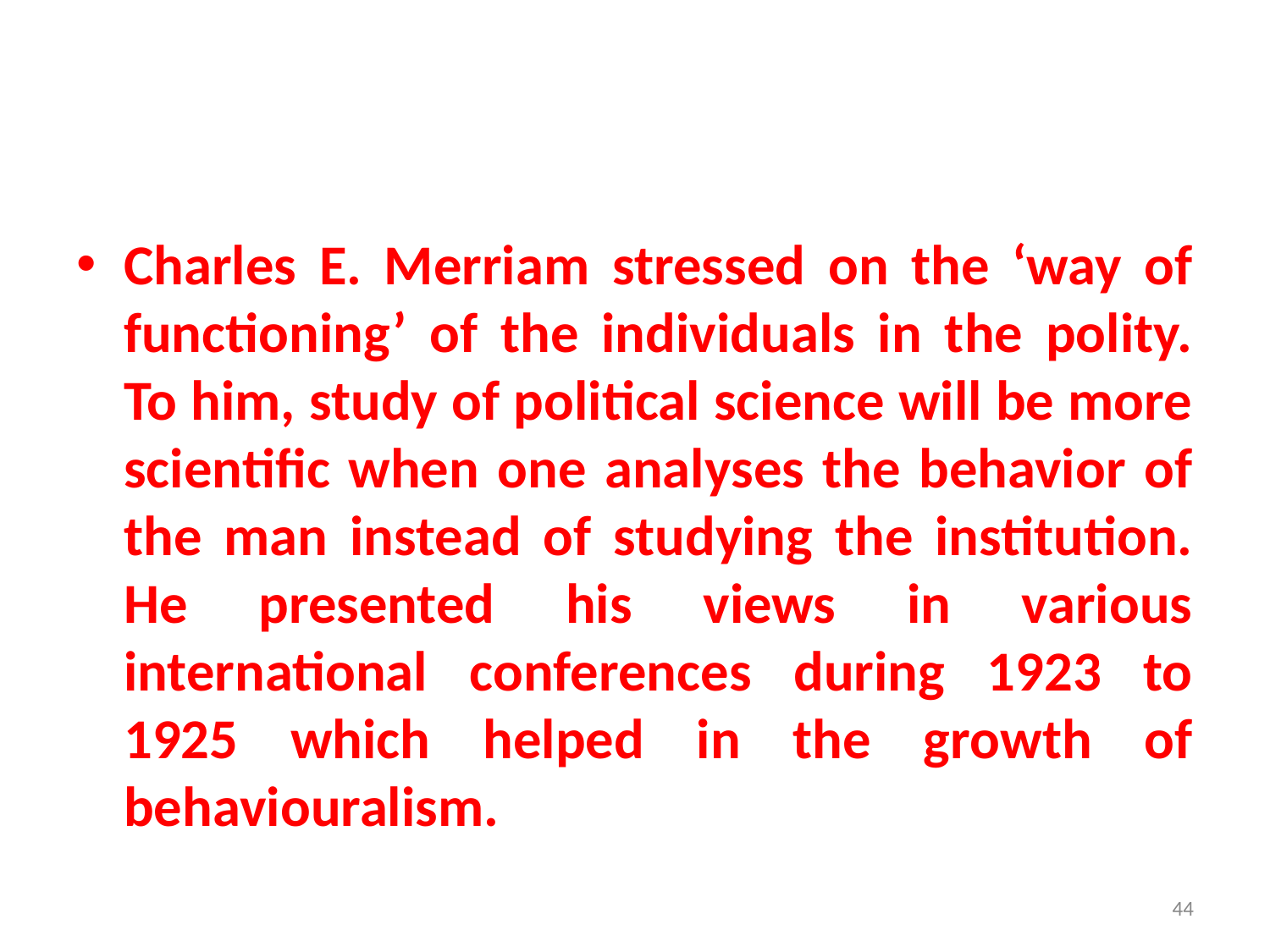

#
Charles E. Merriam stressed on the ‘way of functioning’ of the individuals in the polity. To him, study of political science will be more scientific when one analyses the behavior of the man instead of studying the institution. He presented his views in various international conferences during 1923 to 1925 which helped in the growth of behaviouralism.

44